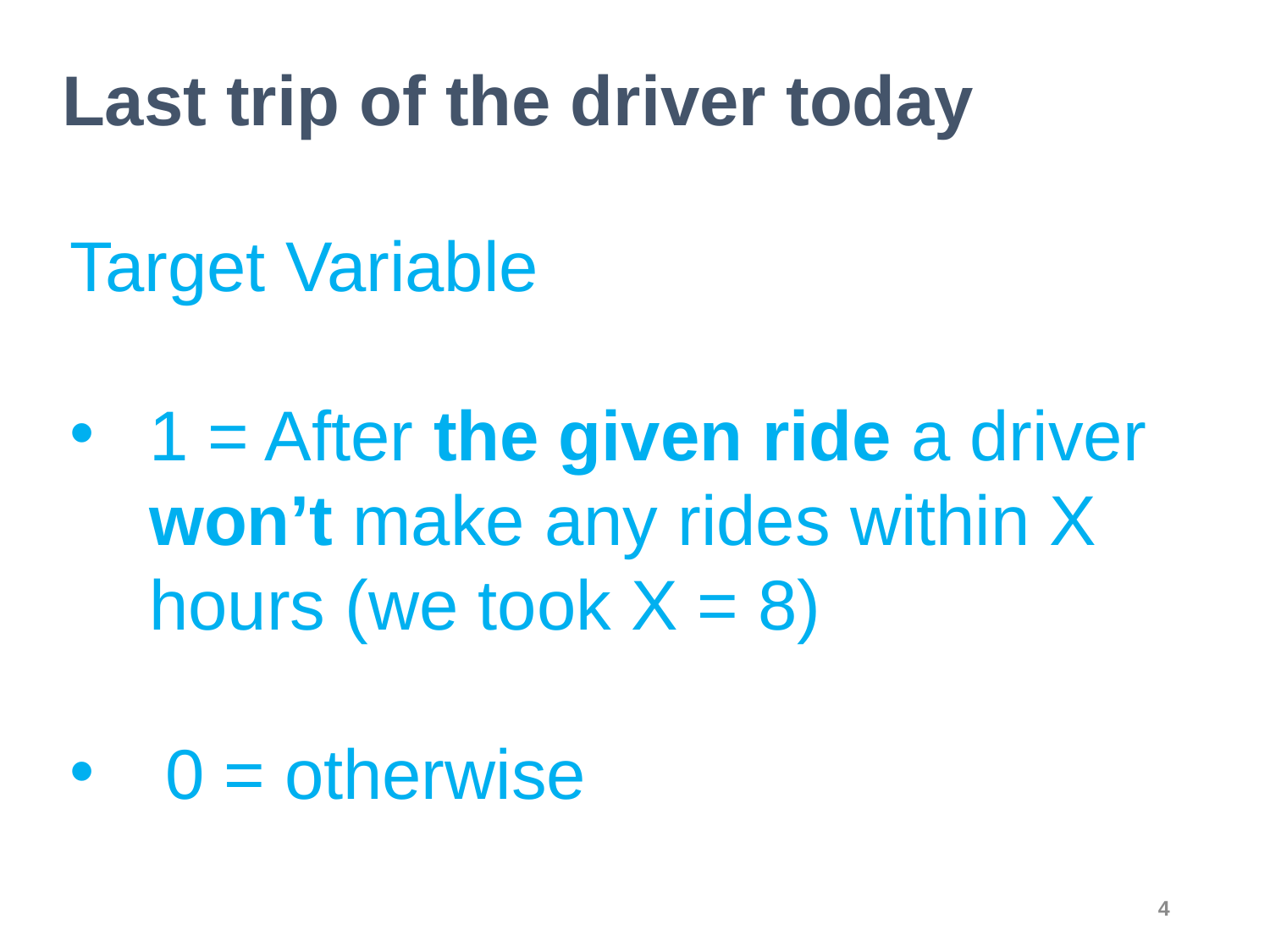

Last trip of the driver today
Target Variable

1 = After the given ride a driver won’t make any rides within X hours (we took X = 8)

0 = otherwise
4